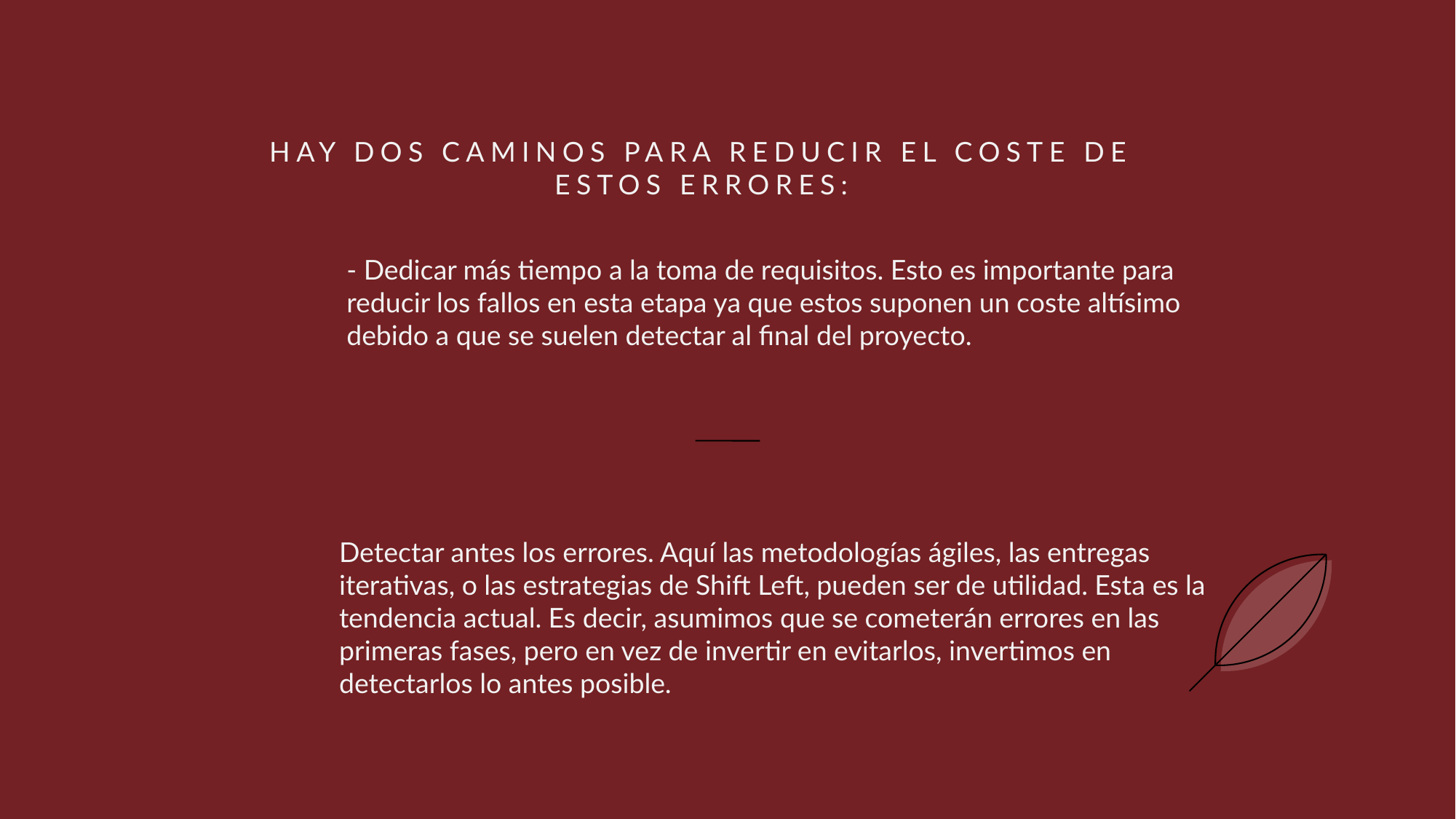

Hay dos caminos para reducir el coste de estos errores:
- Dedicar más tiempo a la toma de requisitos. Esto es importante para reducir los fallos en esta etapa ya que estos suponen un coste altísimo debido a que se suelen detectar al final del proyecto.

Detectar antes los errores. Aquí las metodologías ágiles, las entregas iterativas, o las estrategias de Shift Left, pueden ser de utilidad. Esta es la tendencia actual. Es decir, asumimos que se cometerán errores en las primeras fases, pero en vez de invertir en evitarlos, invertimos en detectarlos lo antes posible.